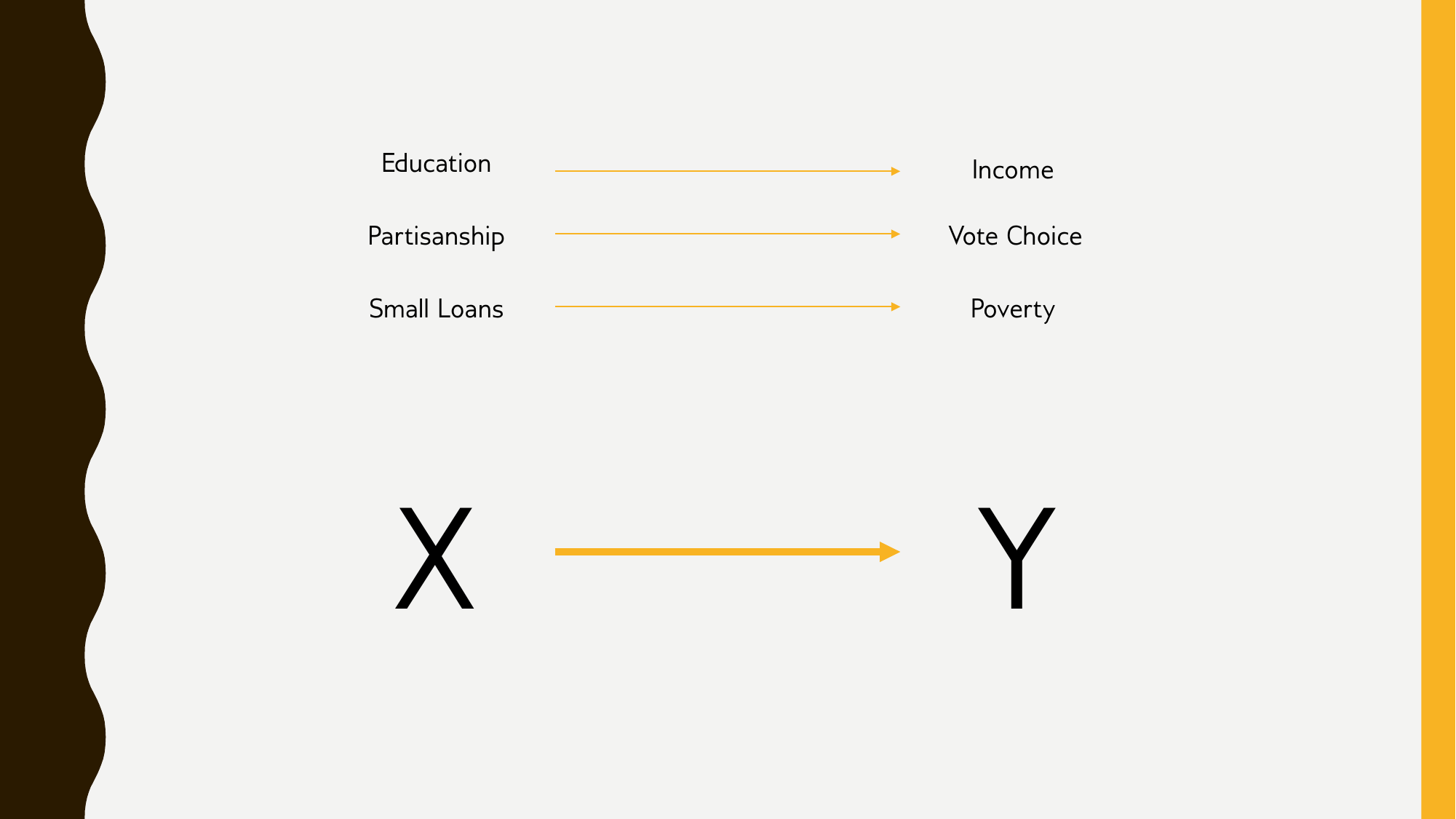

Education
Income
Partisanship
Vote Choice
Small Loans
Poverty
X
Y